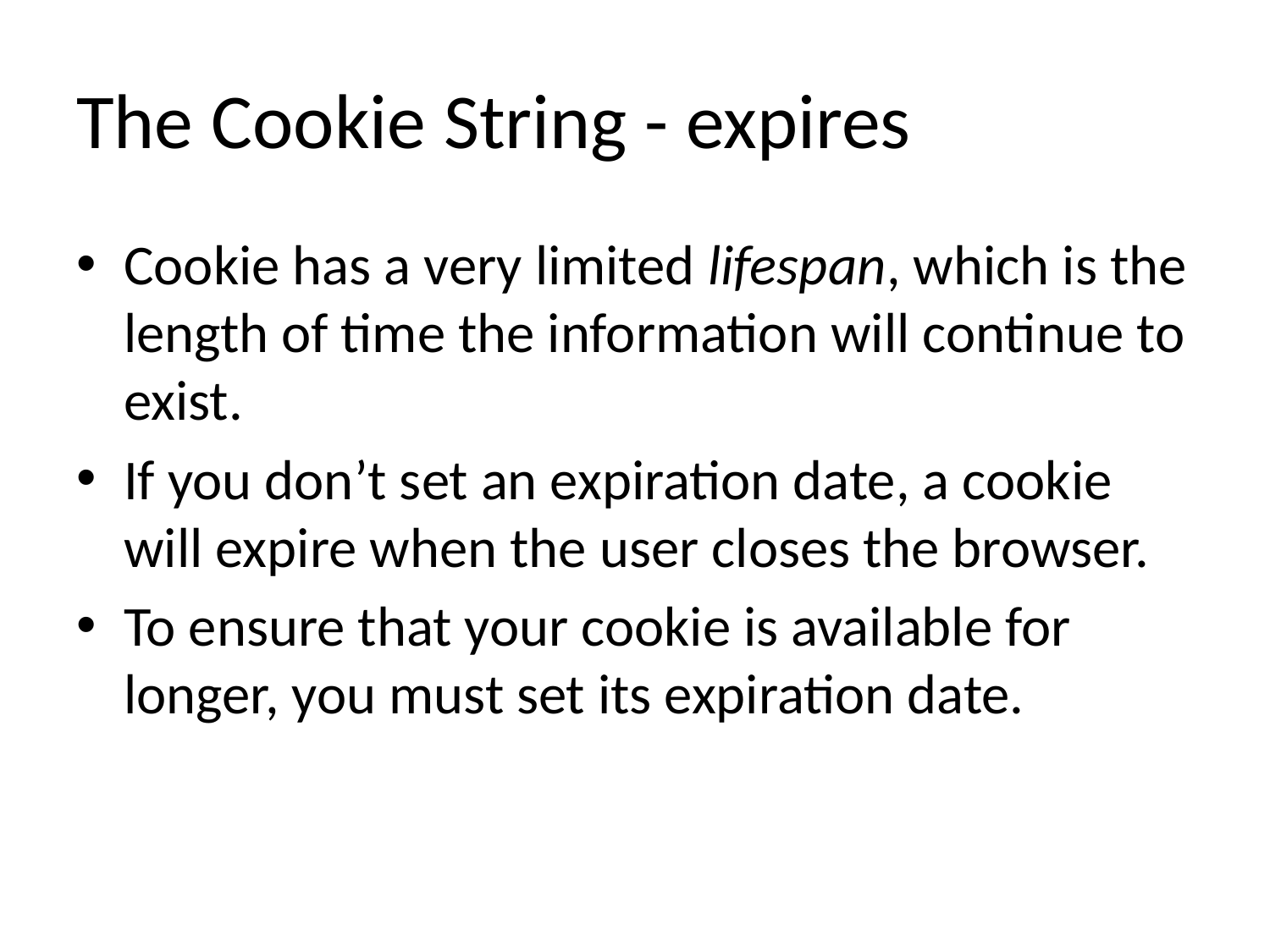

# The Cookie String - expires
Cookie has a very limited lifespan, which is the length of time the information will continue to exist.
If you don’t set an expiration date, a cookie will expire when the user closes the browser.
To ensure that your cookie is available for longer, you must set its expiration date.